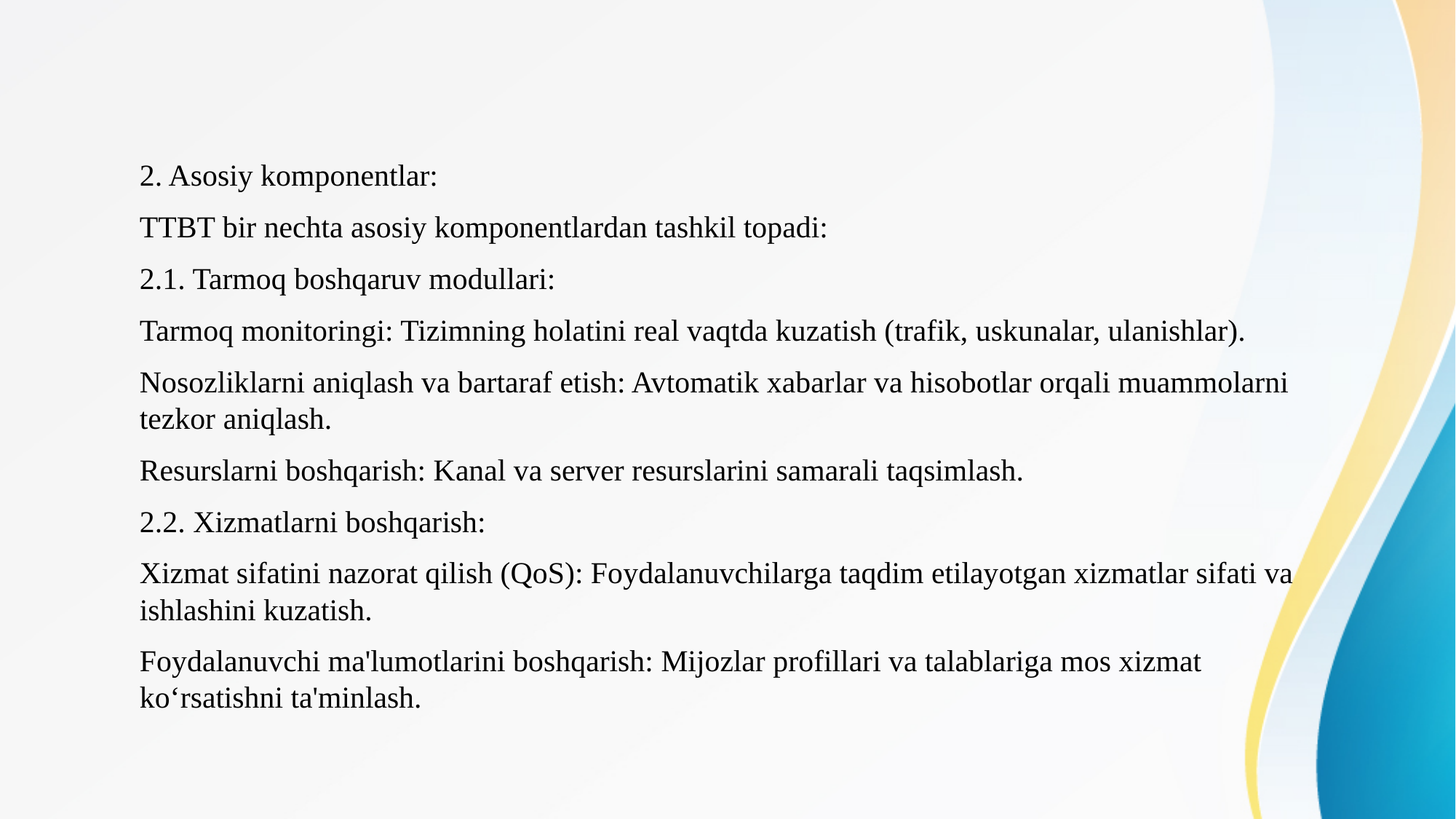

2. Asosiy komponentlar:
TTBT bir nechta asosiy komponentlardan tashkil topadi:
2.1. Tarmoq boshqaruv modullari:
Tarmoq monitoringi: Tizimning holatini real vaqtda kuzatish (trafik, uskunalar, ulanishlar).
Nosozliklarni aniqlash va bartaraf etish: Avtomatik xabarlar va hisobotlar orqali muammolarni tezkor aniqlash.
Resurslarni boshqarish: Kanal va server resurslarini samarali taqsimlash.
2.2. Xizmatlarni boshqarish:
Xizmat sifatini nazorat qilish (QoS): Foydalanuvchilarga taqdim etilayotgan xizmatlar sifati va ishlashini kuzatish.
Foydalanuvchi ma'lumotlarini boshqarish: Mijozlar profillari va talablariga mos xizmat ko‘rsatishni ta'minlash.